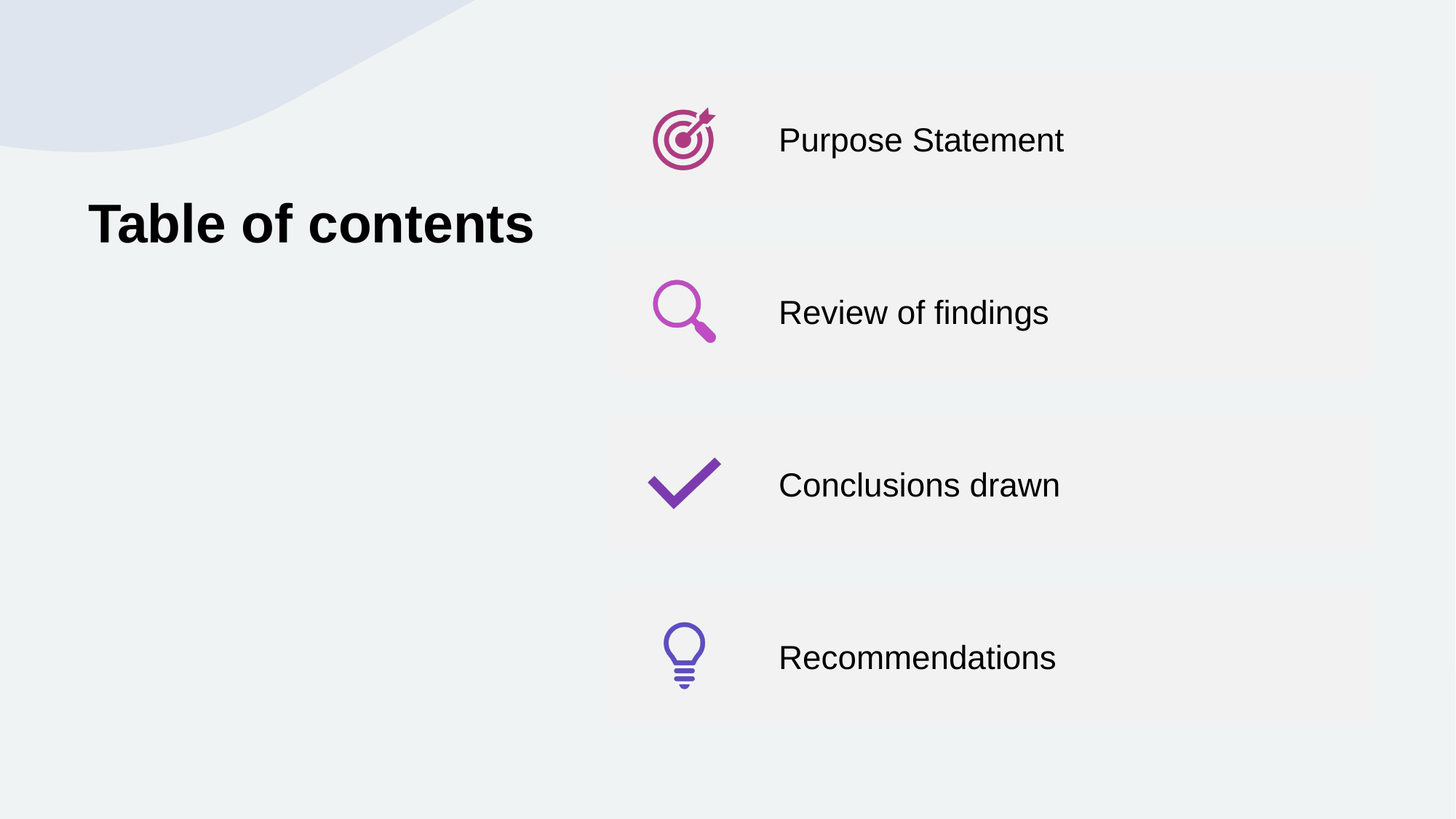

Purpose Statement
Review of findings
Conclusions drawn
Recommendations
# Table of contents